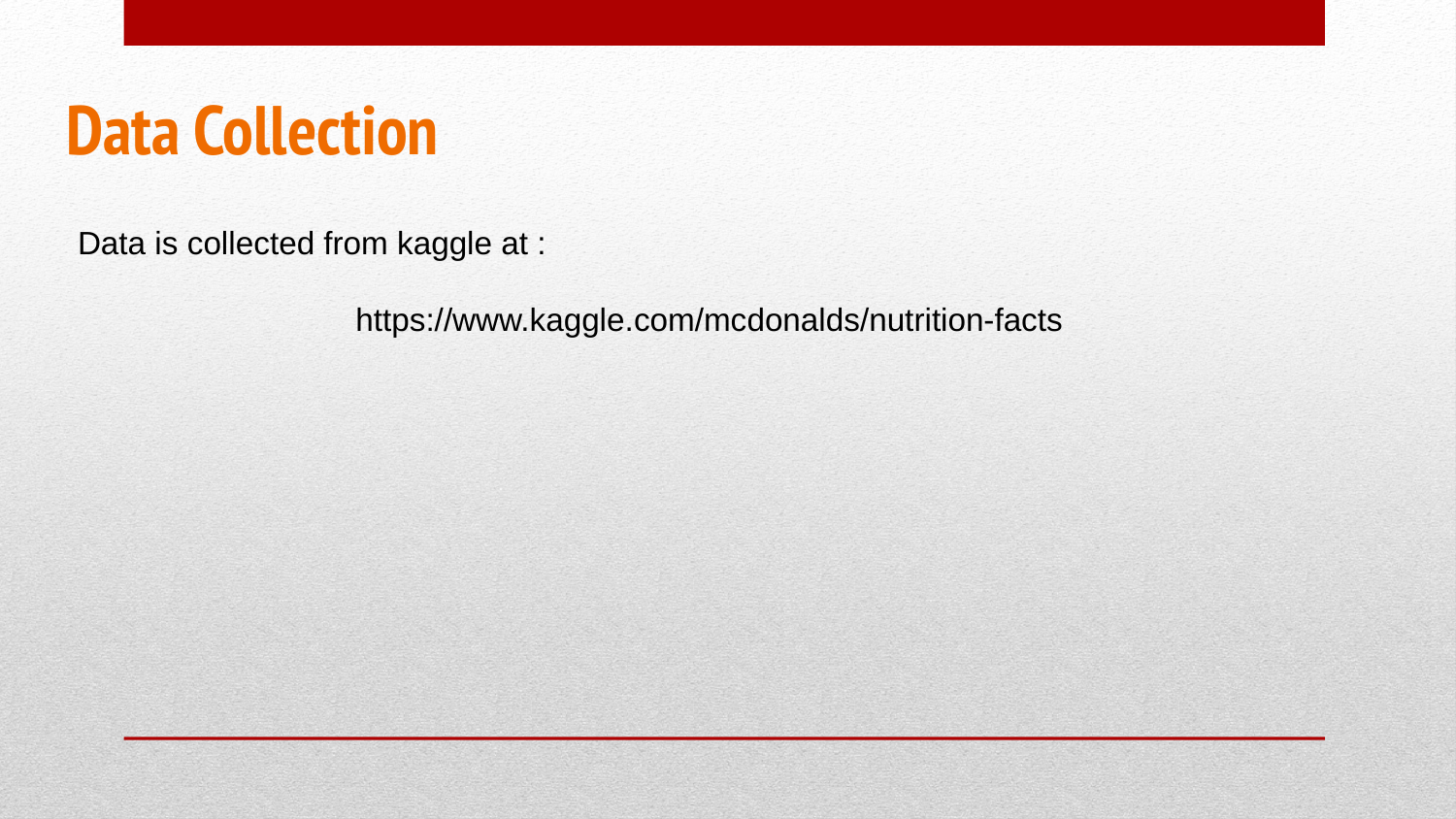

Data Collection
Data is collected from kaggle at :
https://www.kaggle.com/mcdonalds/nutrition-facts